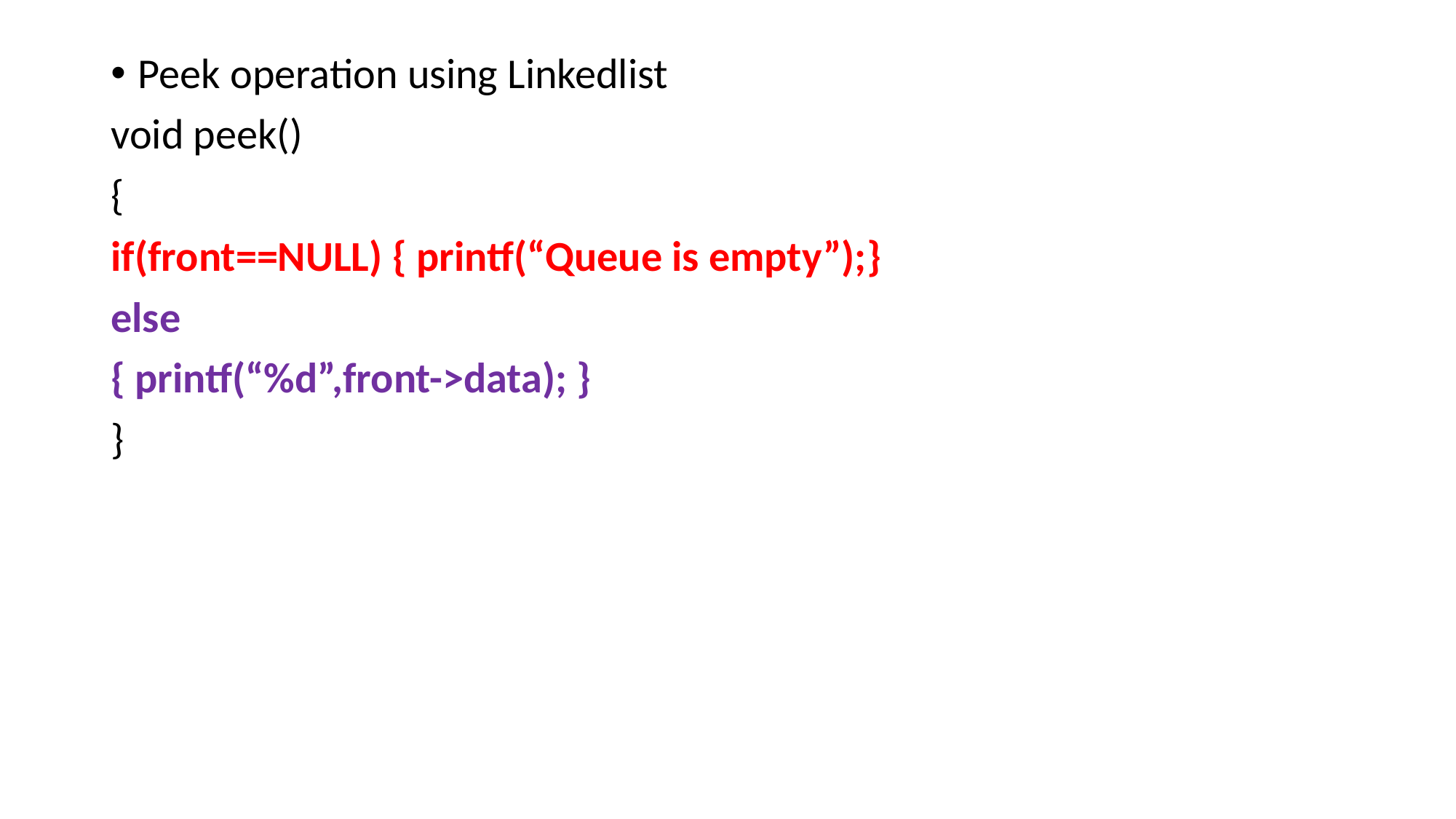

Peek operation using Linkedlist
void peek()
{
if(front==NULL) { printf(“Queue is empty”);}
else
{ printf(“%d”,front->data); }
}